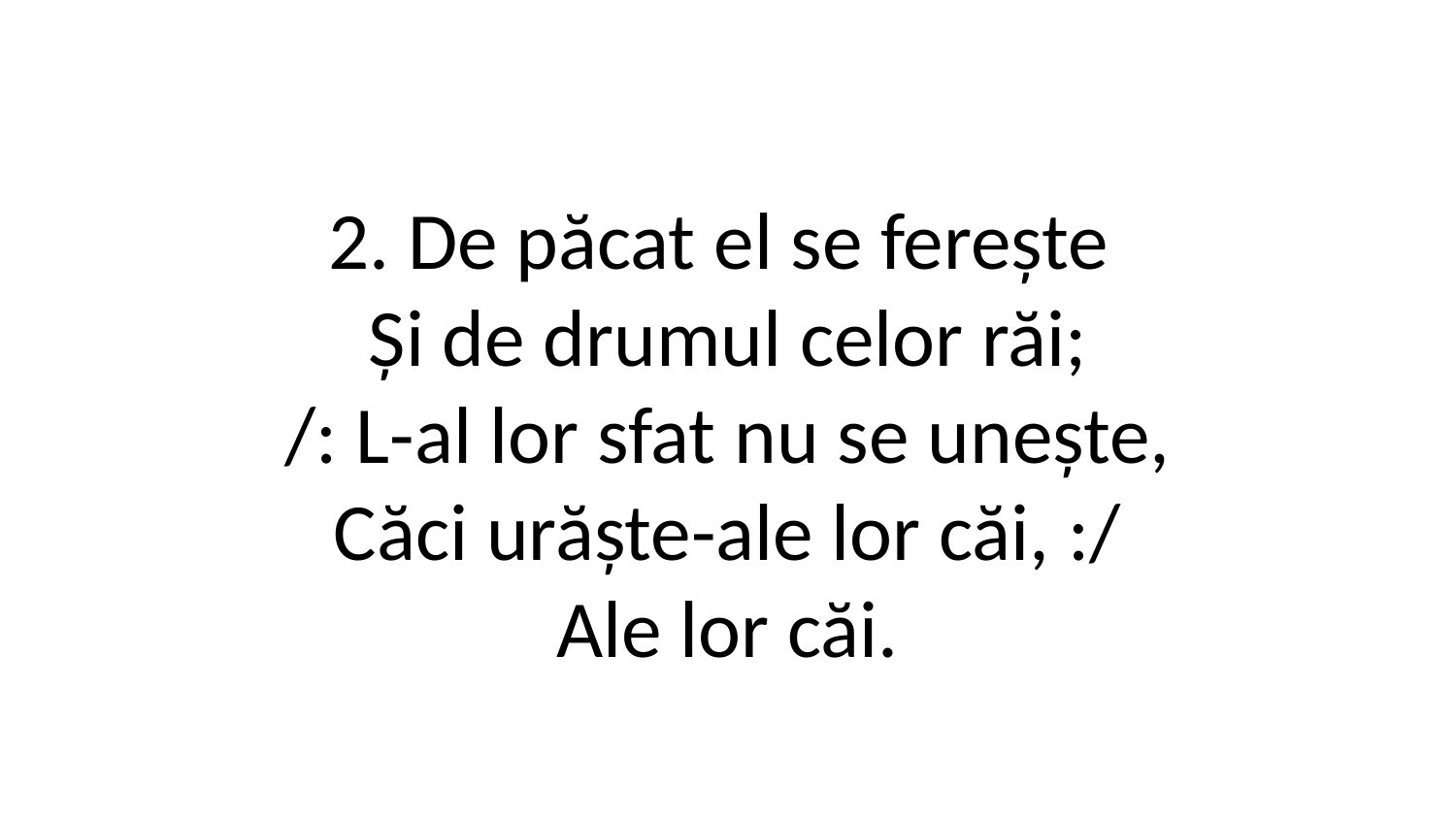

2. De păcat el se ferește
Și de drumul celor răi;
/: L-al lor sfat nu se unește,
Căci urăște-ale lor căi, :/
Ale lor căi.